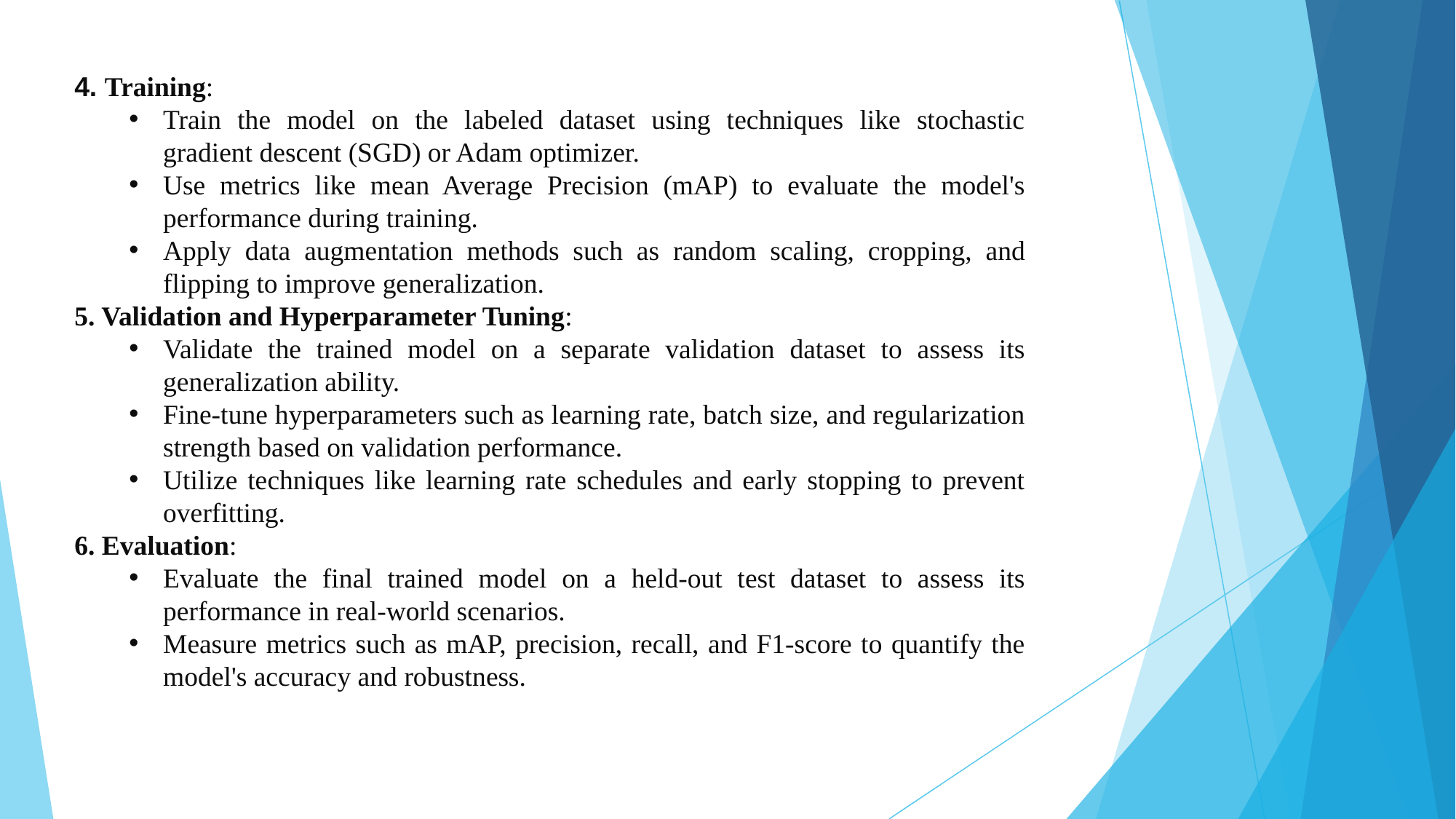

4. Training:
Train the model on the labeled dataset using techniques like stochastic gradient descent (SGD) or Adam optimizer.
Use metrics like mean Average Precision (mAP) to evaluate the model's performance during training.
Apply data augmentation methods such as random scaling, cropping, and flipping to improve generalization.
5. Validation and Hyperparameter Tuning:
Validate the trained model on a separate validation dataset to assess its generalization ability.
Fine-tune hyperparameters such as learning rate, batch size, and regularization strength based on validation performance.
Utilize techniques like learning rate schedules and early stopping to prevent overfitting.
6. Evaluation:
Evaluate the final trained model on a held-out test dataset to assess its performance in real-world scenarios.
Measure metrics such as mAP, precision, recall, and F1-score to quantify the model's accuracy and robustness.